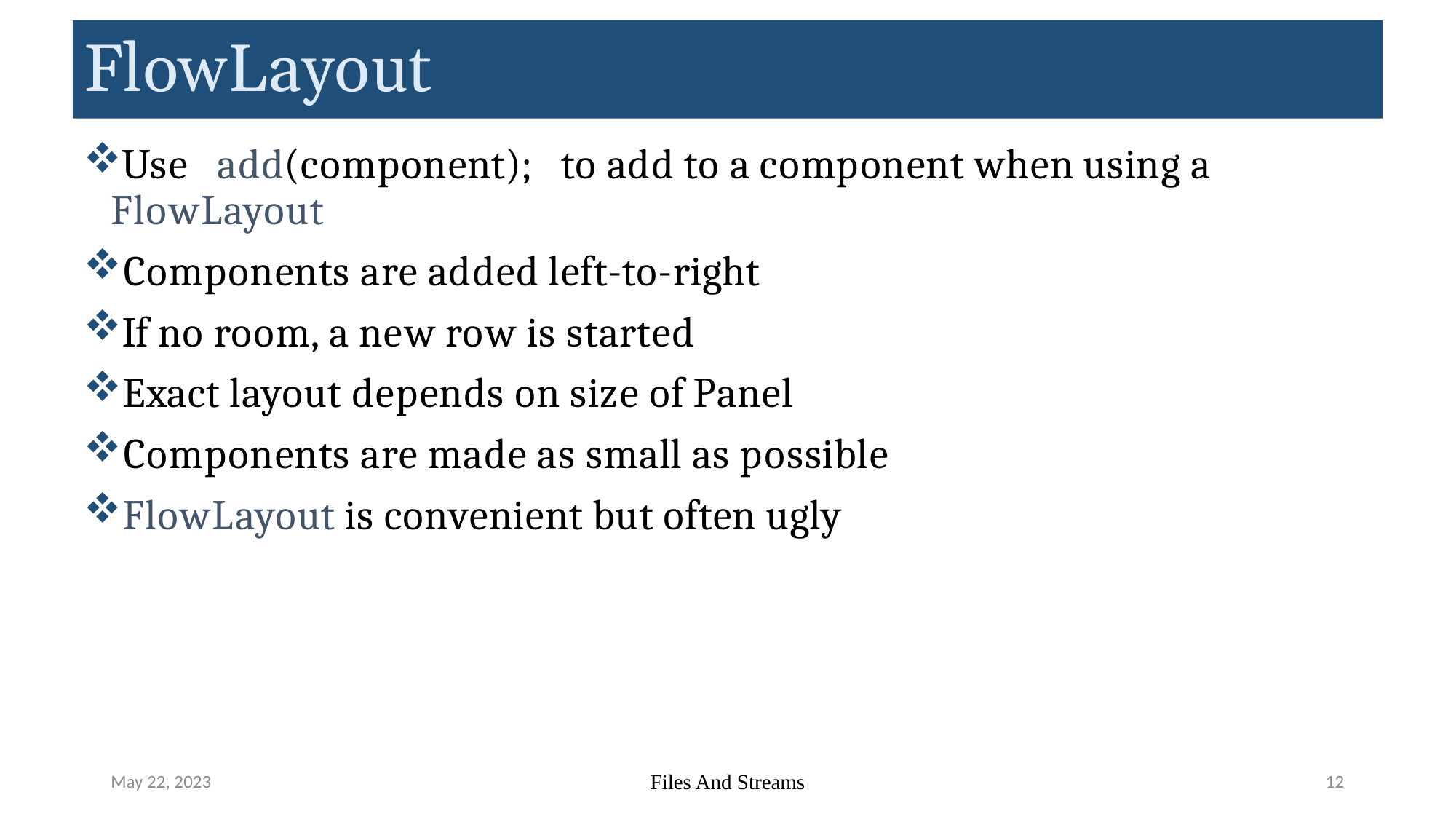

# FlowLayout
Use   add(component);   to add to a component when using a FlowLayout
Components are added left-to-right
If no room, a new row is started
Exact layout depends on size of Panel
Components are made as small as possible
FlowLayout is convenient but often ugly

May 22, 2023
Files And Streams
12